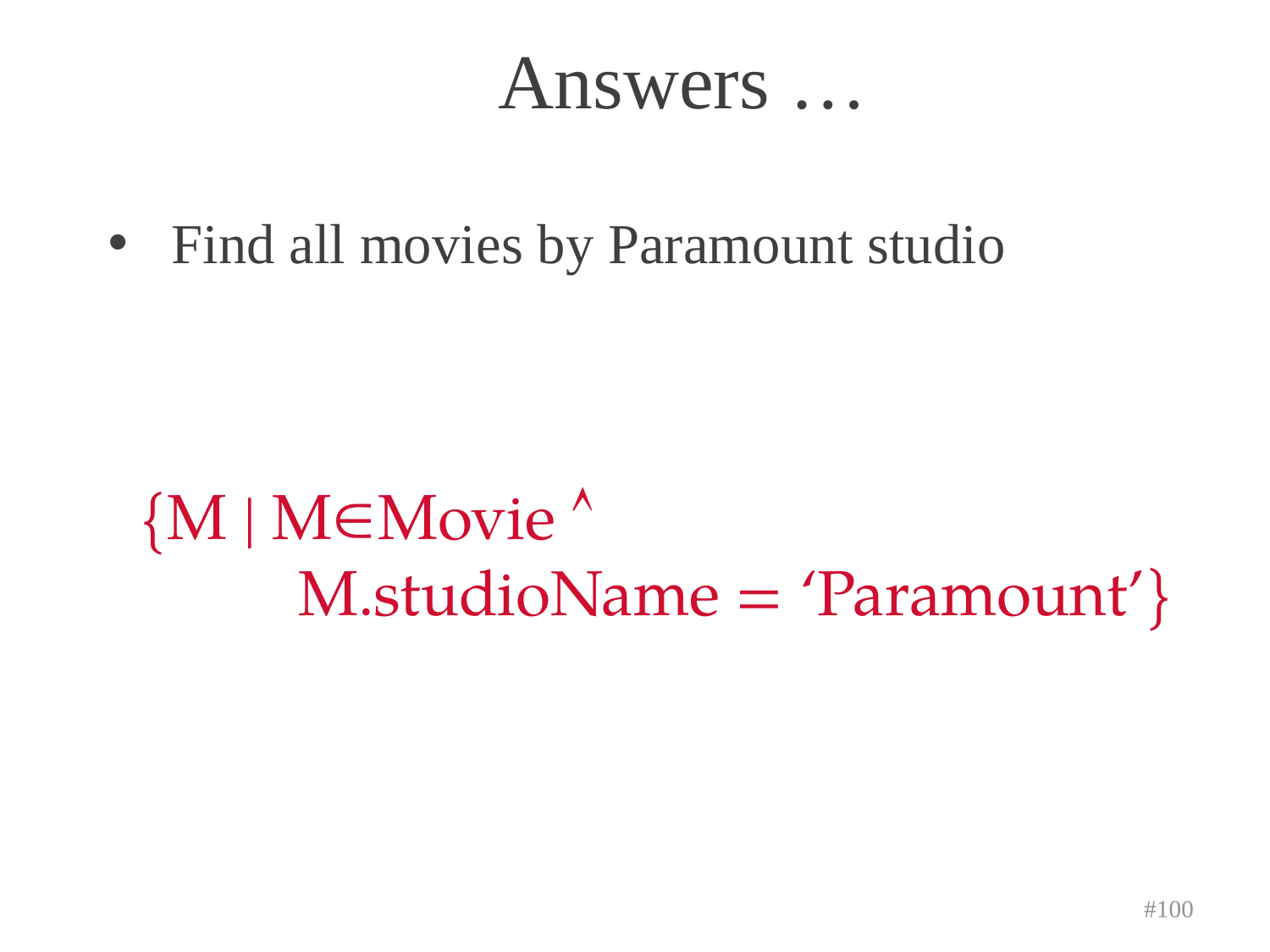

# Answers …
Find all movies by Paramount studio

{M | M∈Movie ∧
          M.studioName = ‘Paramount’}

#100